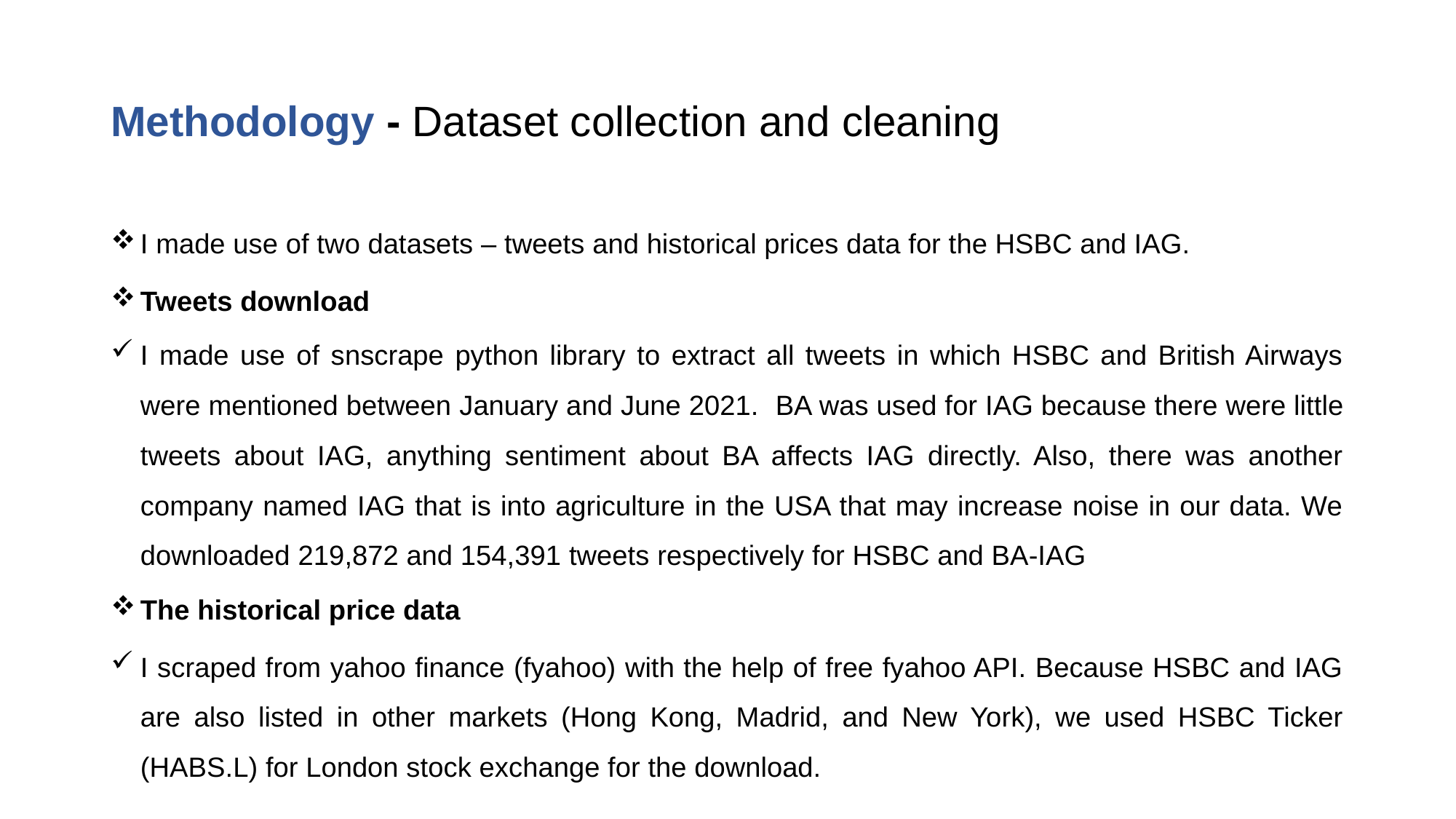

# Methodology - Dataset collection and cleaning
I made use of two datasets – tweets and historical prices data for the HSBC and IAG.
Tweets download
I made use of snscrape python library to extract all tweets in which HSBC and British Airways were mentioned between January and June 2021.  BA was used for IAG because there were little tweets about IAG, anything sentiment about BA affects IAG directly. Also, there was another company named IAG that is into agriculture in the USA that may increase noise in our data. We downloaded 219,872 and 154,391 tweets respectively for HSBC and BA-IAG
The historical price data
I scraped from yahoo finance (fyahoo) with the help of free fyahoo API. Because HSBC and IAG are also listed in other markets (Hong Kong, Madrid, and New York), we used HSBC Ticker (HABS.L) for London stock exchange for the download.